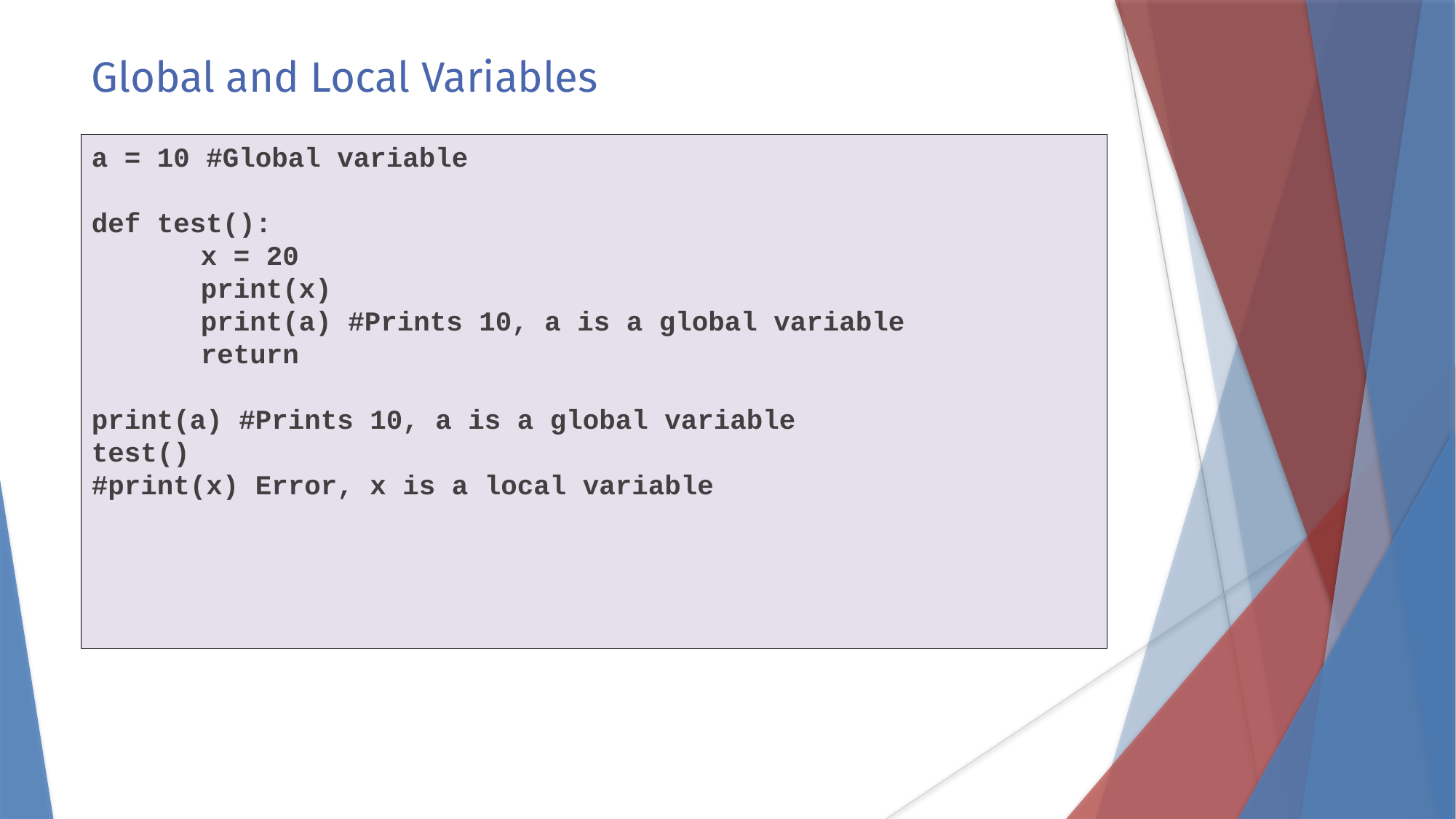

Global and Local Variables
a = 10 #Global variable

def test():
	x = 20
	print(x)
	print(a) #Prints 10, a is a global variable
	return

print(a) #Prints 10, a is a global variable
test()
#print(x) Error, x is a local variable